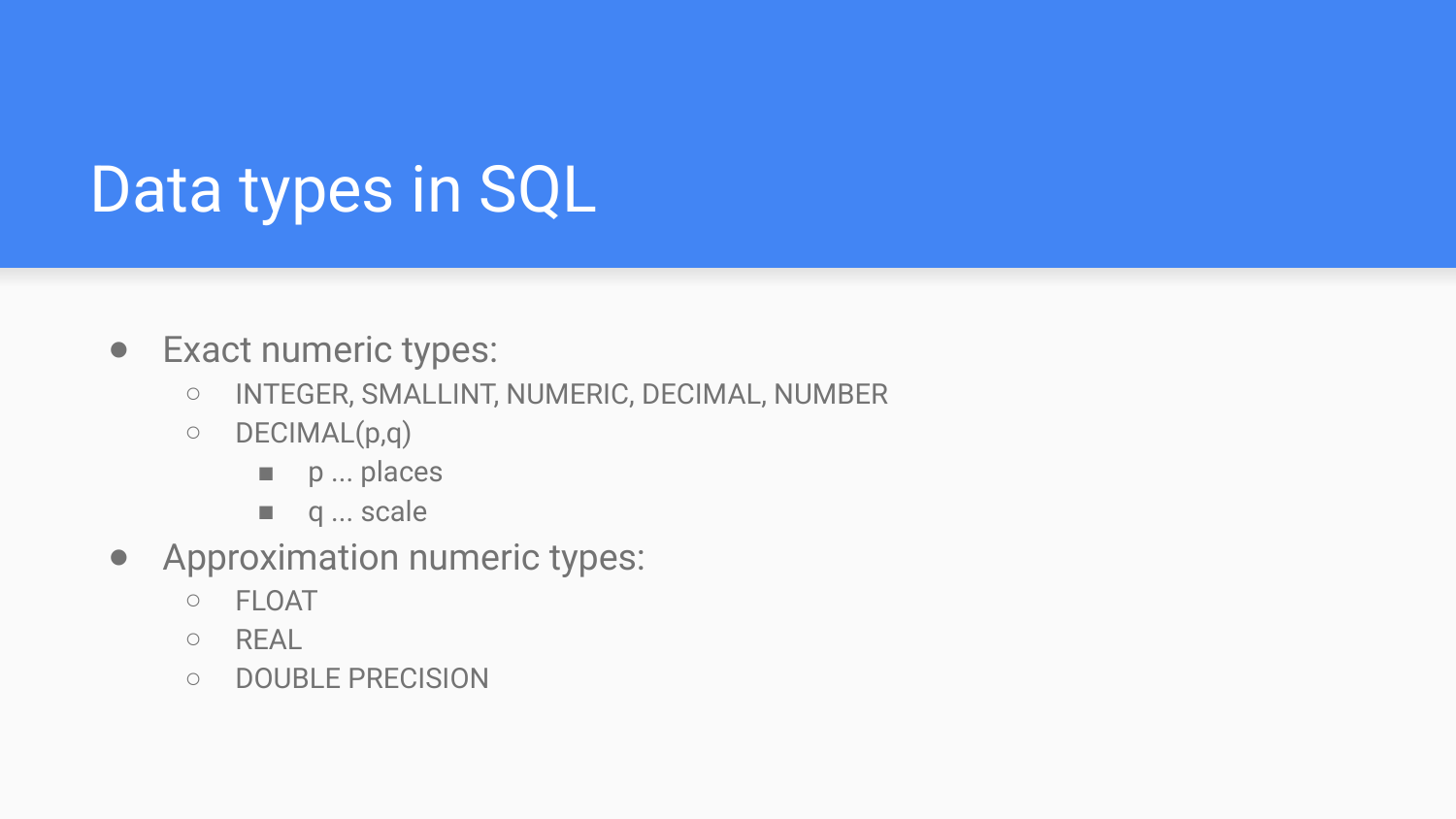

# Data types in SQL
Exact numeric types:
INTEGER, SMALLINT, NUMERIC, DECIMAL, NUMBER
DECIMAL(p,q)
p ... places
q ... scale
Approximation numeric types:
FLOAT
REAL
DOUBLE PRECISION